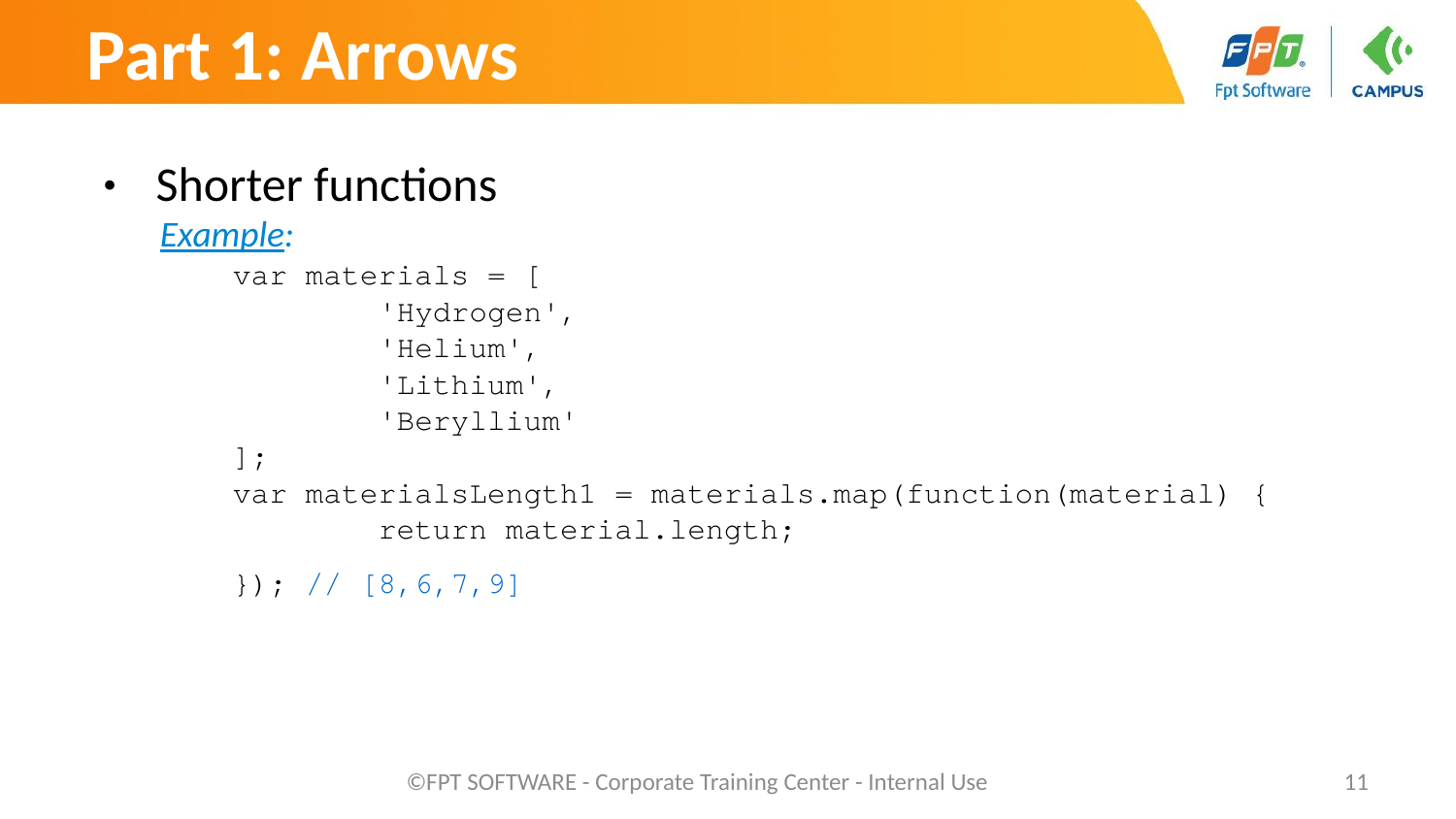

Part 1: Arrows
Shorter functions
Example:
	var materials = [
  		'Hydrogen',
  		'Helium',
  		'Lithium',
  		'Beryllium'
	];
	var materialsLength1 = materials.map(function(material) {
  		return material.length;
	}); // [8,6,7,9]

©FPT SOFTWARE - Corporate Training Center - Internal Use
11